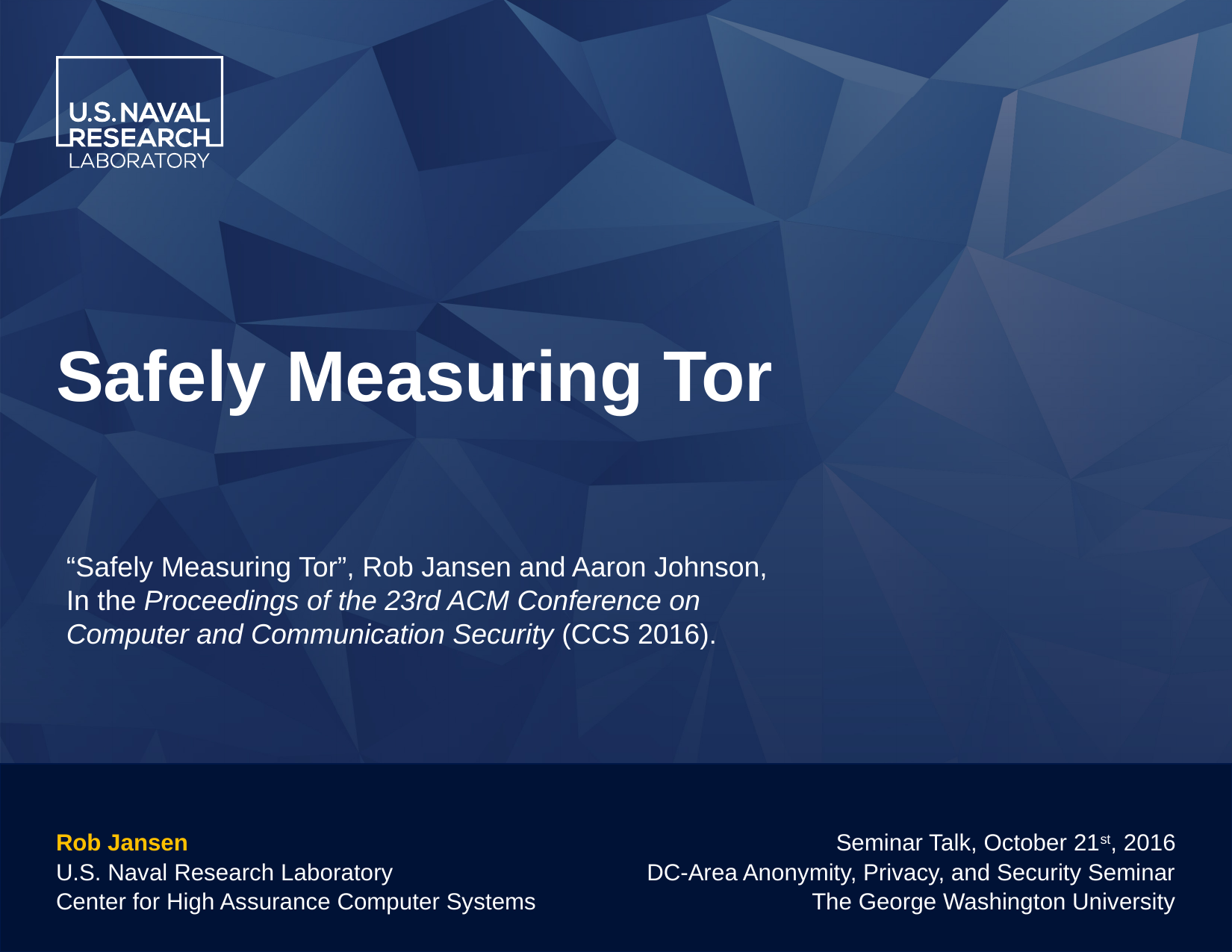

# Safely Measuring Tor
“Safely Measuring Tor”, Rob Jansen and Aaron Johnson, In the Proceedings of the 23rd ACM Conference on Computer and Communication Security (CCS 2016).
Rob Jansen
U.S. Naval Research Laboratory
Center for High Assurance Computer Systems
Seminar Talk, October 21st, 2016
DC-Area Anonymity, Privacy, and Security Seminar
The George Washington University